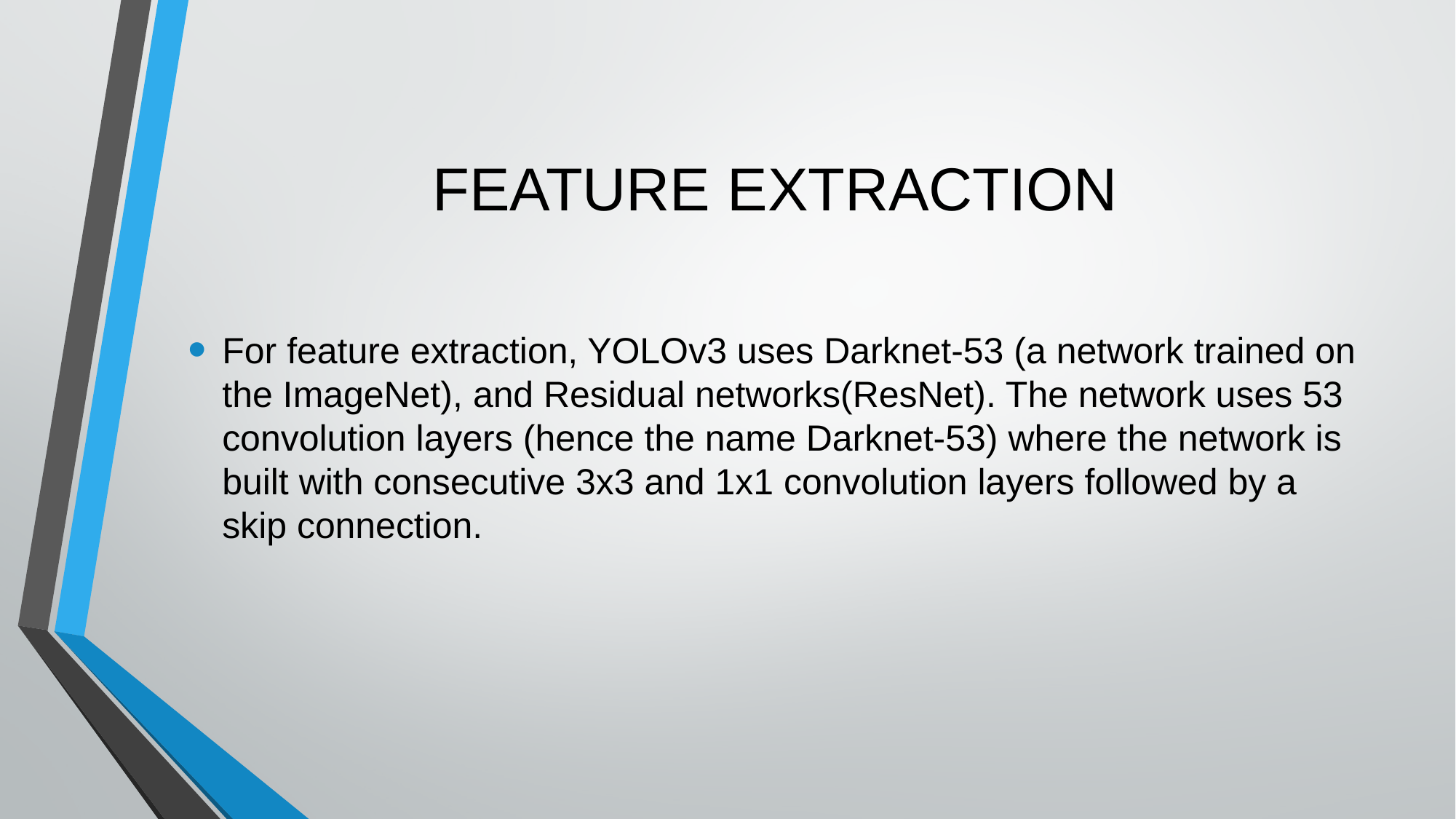

# FEATURE EXTRACTION
For feature extraction, YOLOv3 uses Darknet-53 (a network trained on the ImageNet), and Residual networks(ResNet). The network uses 53 convolution layers (hence the name Darknet-53) where the network is built with consecutive 3x3 and 1x1 convolution layers followed by a skip connection.